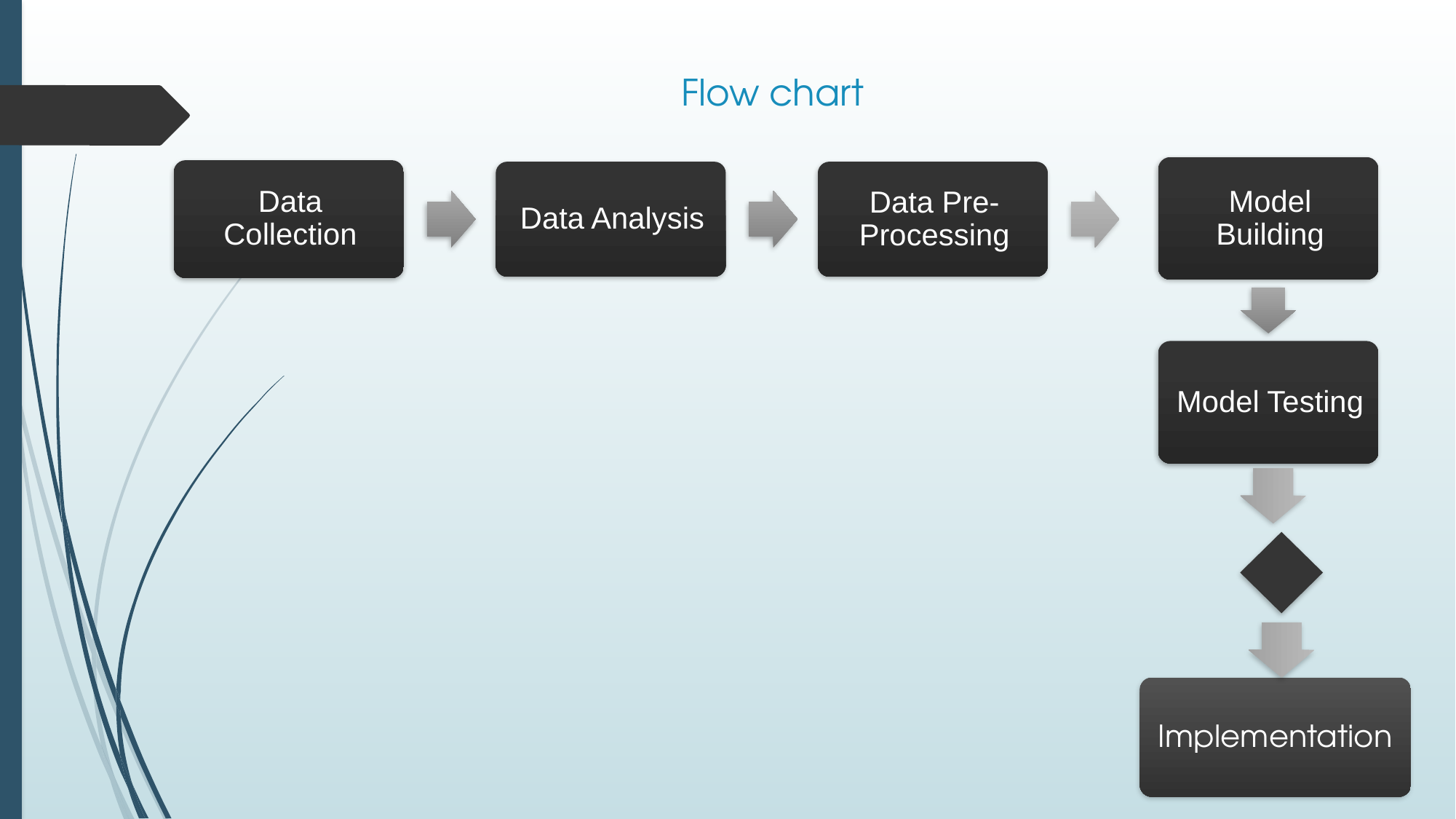

Data Collection

Data Analysis

Data Pre-Processing
Flow chart
Model Building

Model Testing

Implementation